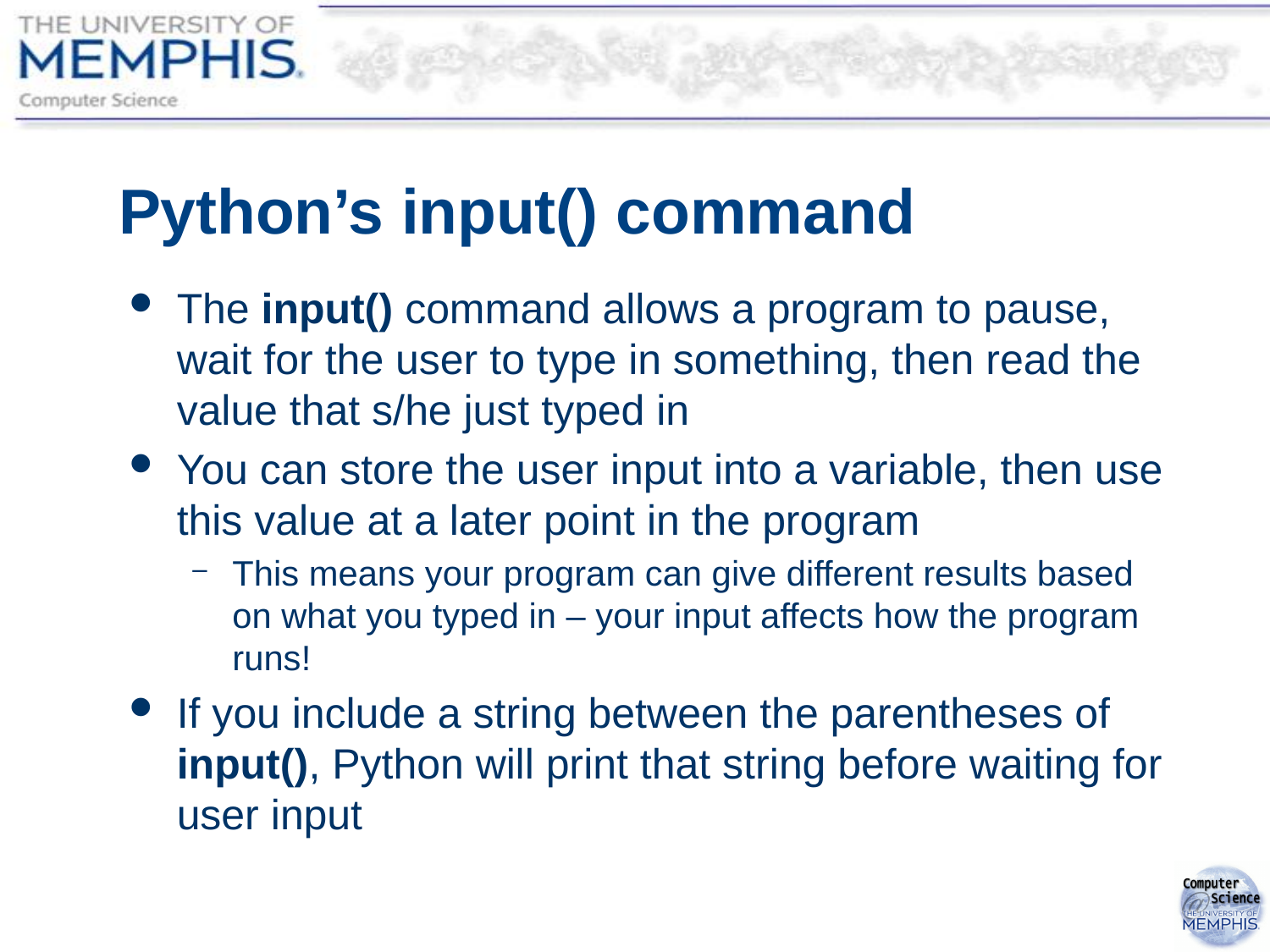

# Python’s input() command
The input() command allows a program to pause, wait for the user to type in something, then read the value that s/he just typed in
You can store the user input into a variable, then use this value at a later point in the program
This means your program can give different results based on what you typed in – your input affects how the program runs!
If you include a string between the parentheses of input(), Python will print that string before waiting for user input